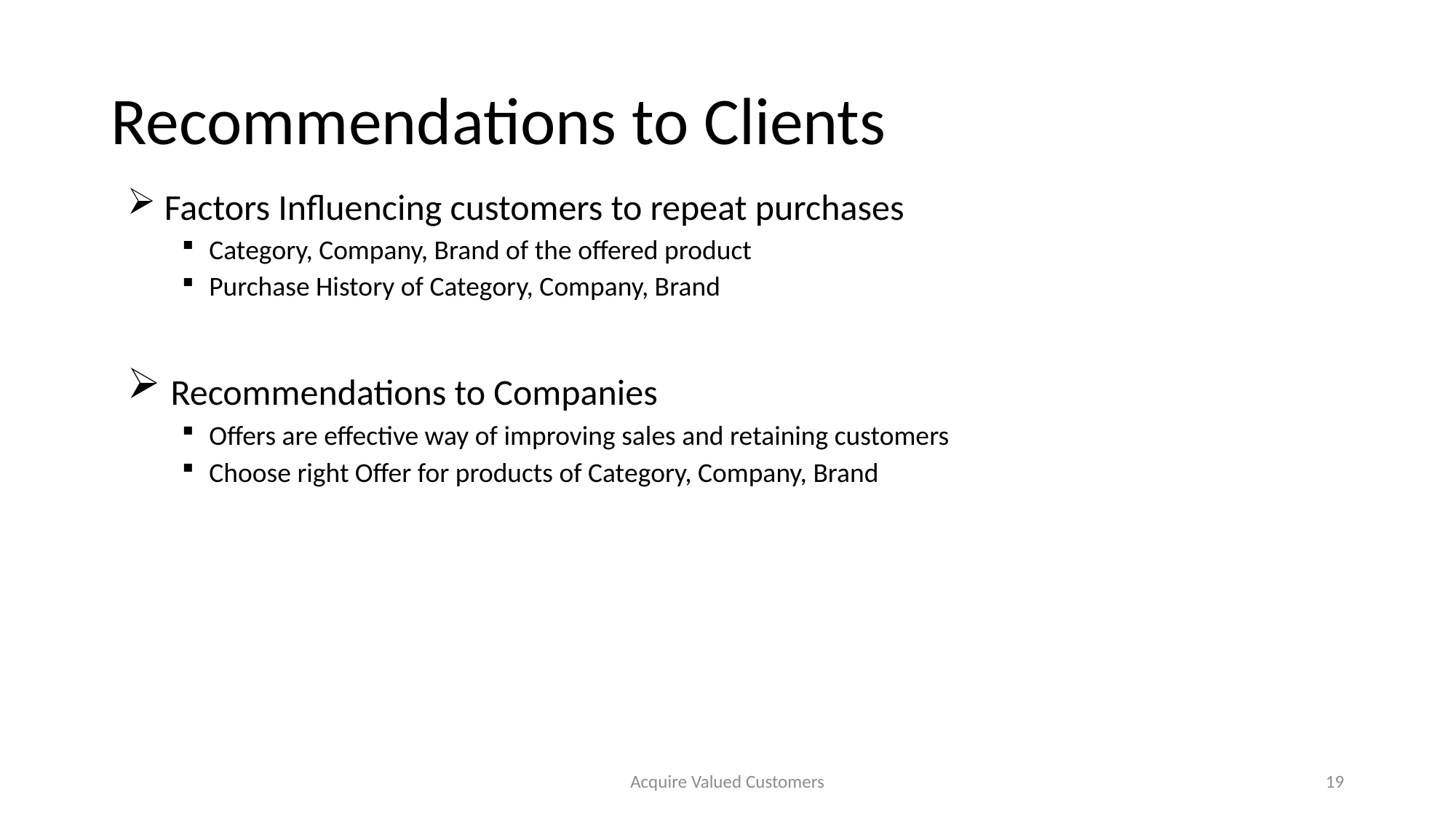

# Recommendations to Clients
 Factors Influencing customers to repeat purchases
Category, Company, Brand of the offered product
Purchase History of Category, Company, Brand

 Recommendations to Companies
Offers are effective way of improving sales and retaining customers
Choose right Offer for products of Category, Company, Brand

Acquire Valued Customers
19